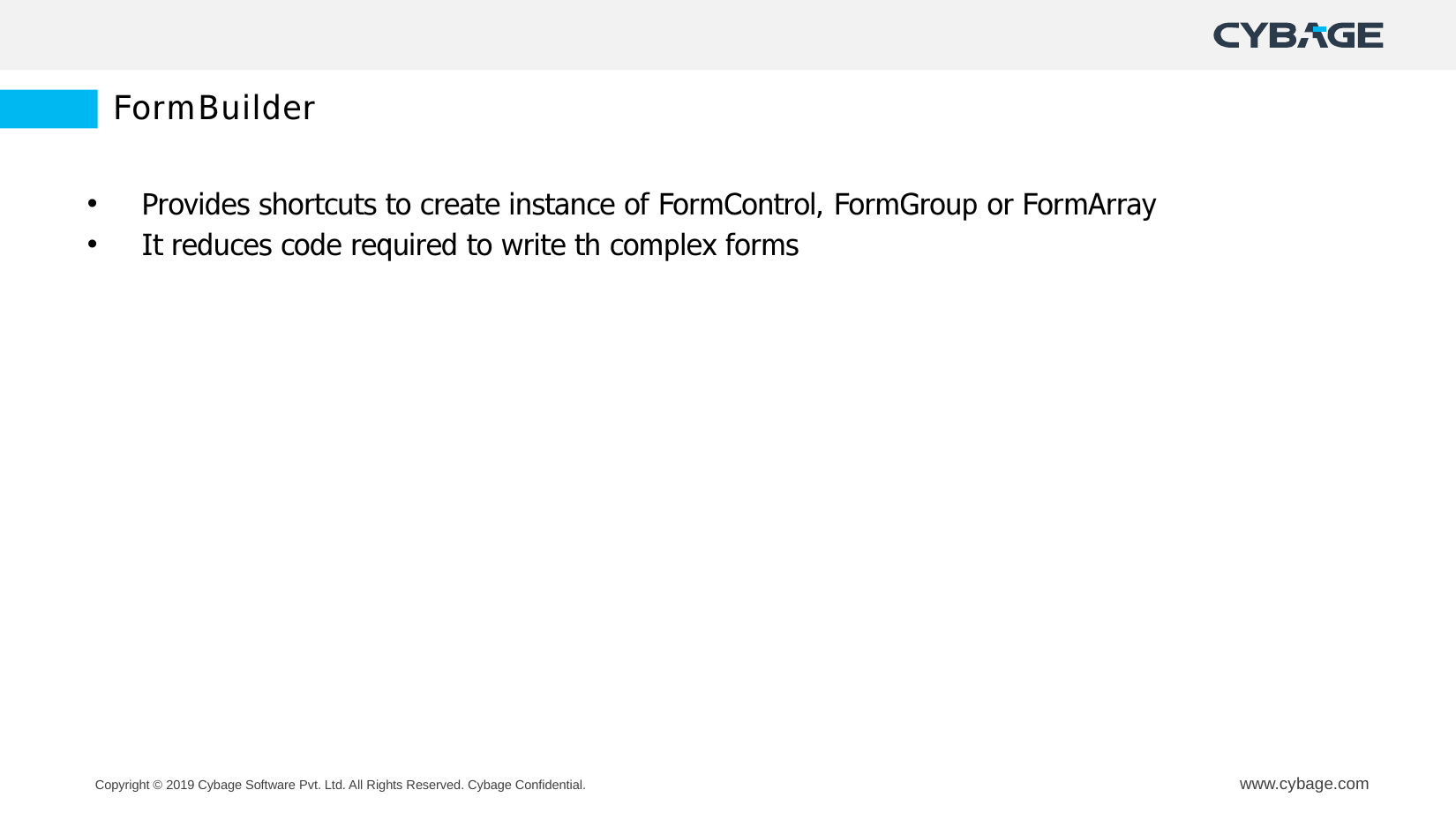

# FormBuilder
Provides shortcuts to create instance of FormControl, FormGroup or FormArray
It reduces code required to write th complex forms